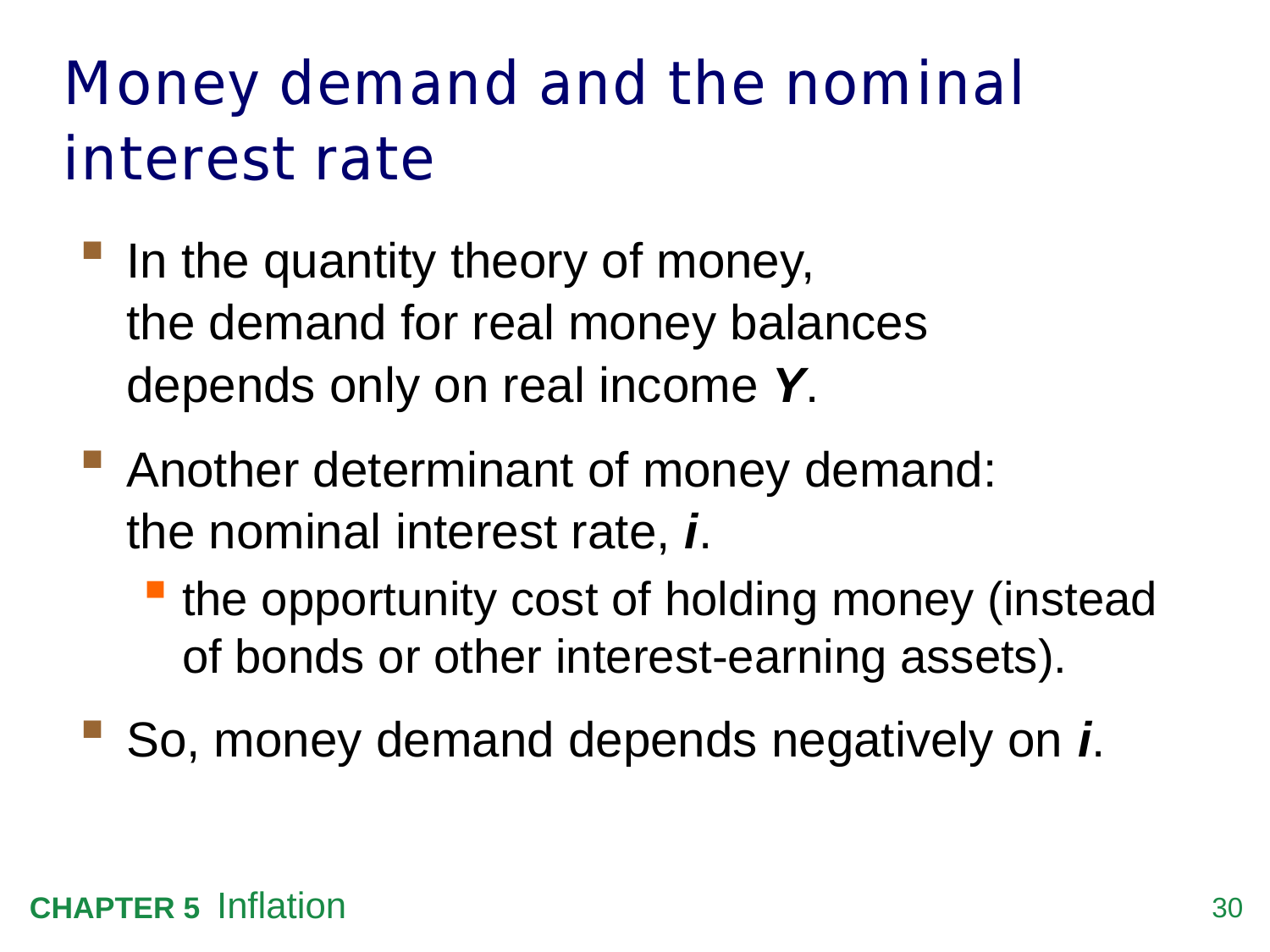

# Money demand and the nominal interest rate
In the quantity theory of money,
the demand for real money balances
depends only on real income Y.
Another determinant of money demand:
the nominal interest rate, i.
the opportunity cost of holding money (instead of bonds or other interest-earning assets).
So, money demand depends negatively on i.